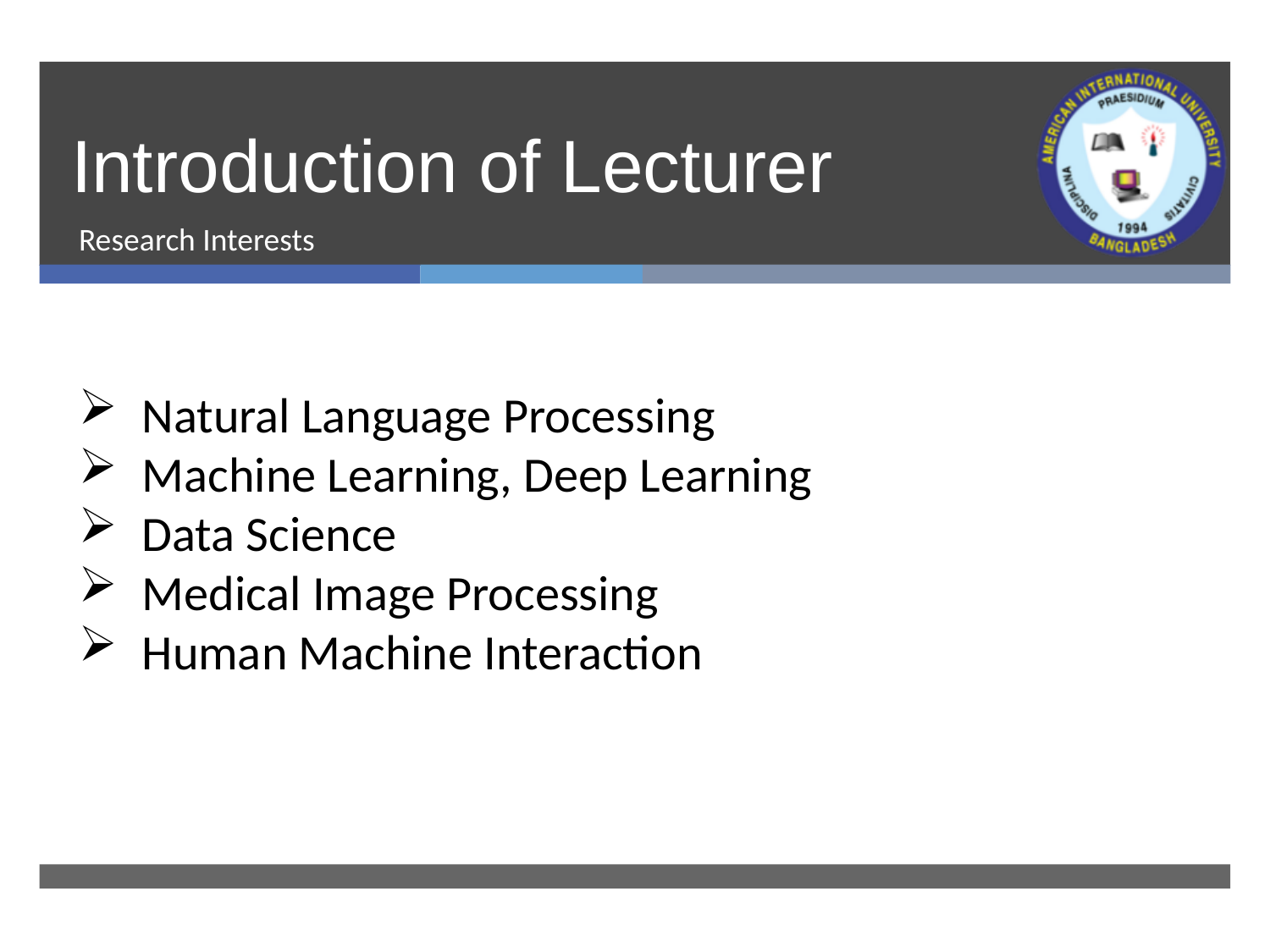

# Introduction of Lecturer
Research Interests
Natural Language Processing
Machine Learning, Deep Learning
Data Science
Medical Image Processing
Human Machine Interaction